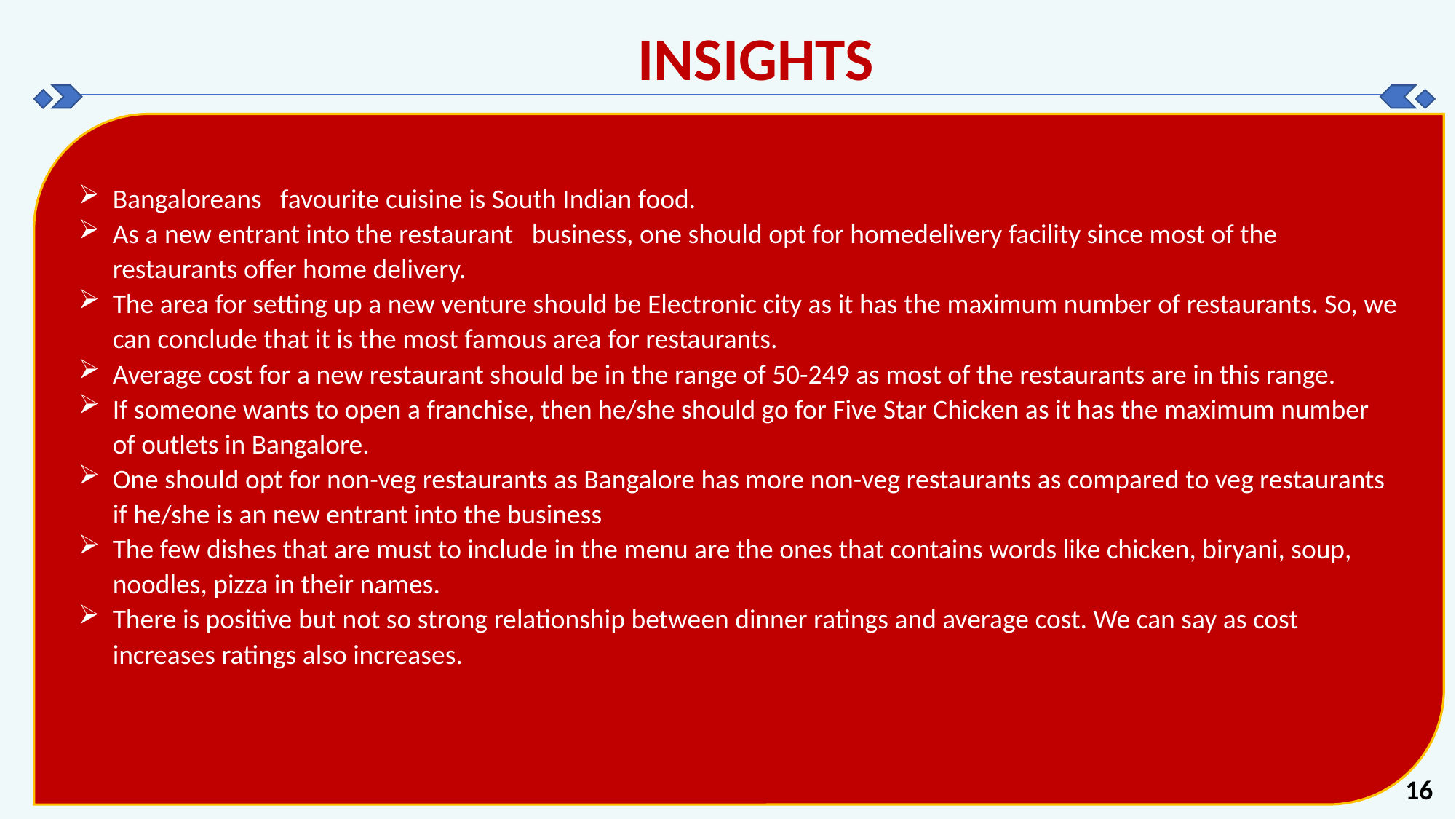

INSIGHTS

Bangaloreans   favourite cuisine is South Indian food.
As a new entrant into the restaurant   business, one should opt for homedelivery facility since most of the restaurants offer home delivery.
The area for setting up a new venture should be Electronic city as it has the maximum number of restaurants. So, we can conclude that it is the most famous area for restaurants.
Average cost for a new restaurant should be in the range of 50-249 as most of the restaurants are in this range.
If someone wants to open a franchise, then he/she should go for Five Star Chicken as it has the maximum number of outlets in Bangalore.
One should opt for non-veg restaurants as Bangalore has more non-veg restaurants as compared to veg restaurants if he/she is an new entrant into the business
The few dishes that are must to include in the menu are the ones that contains words like chicken, biryani, soup, noodles, pizza in their names.
There is positive but not so strong relationship between dinner ratings and average cost. We can say as cost increases ratings also increases.

16